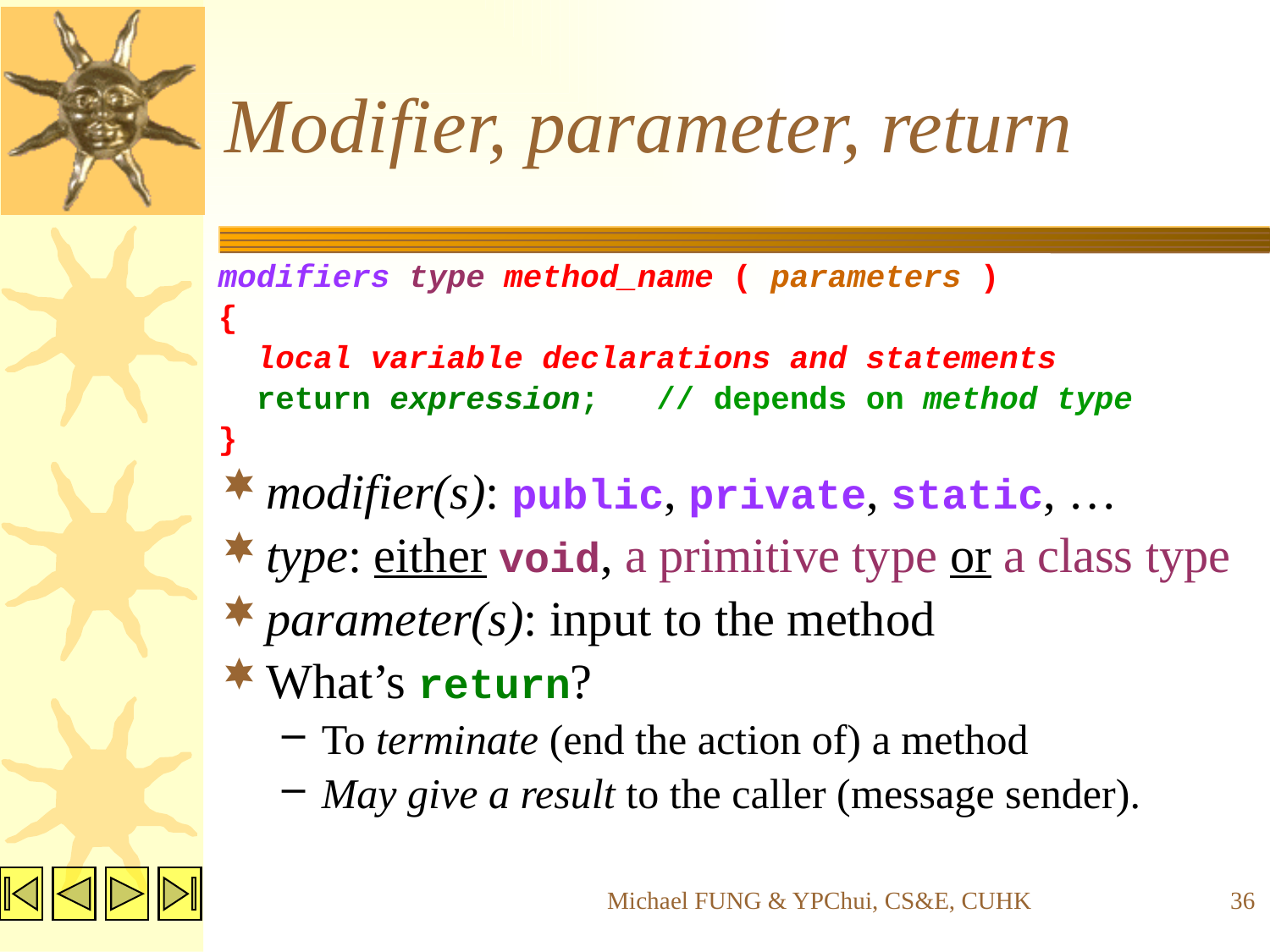

# Modifier, parameter, return
modifiers type method_name ( parameters )
{
  local variable declarations and statements
  return expression;   // depends on method type
}
modifier(s): public, private, static, …
type: either void, a primitive type or a class type
parameter(s): input to the method
What’s return?
To terminate (end the action of) a method
May give a result to the caller (message sender).
Michael FUNG & YPChui, CS&E, CUHK
36